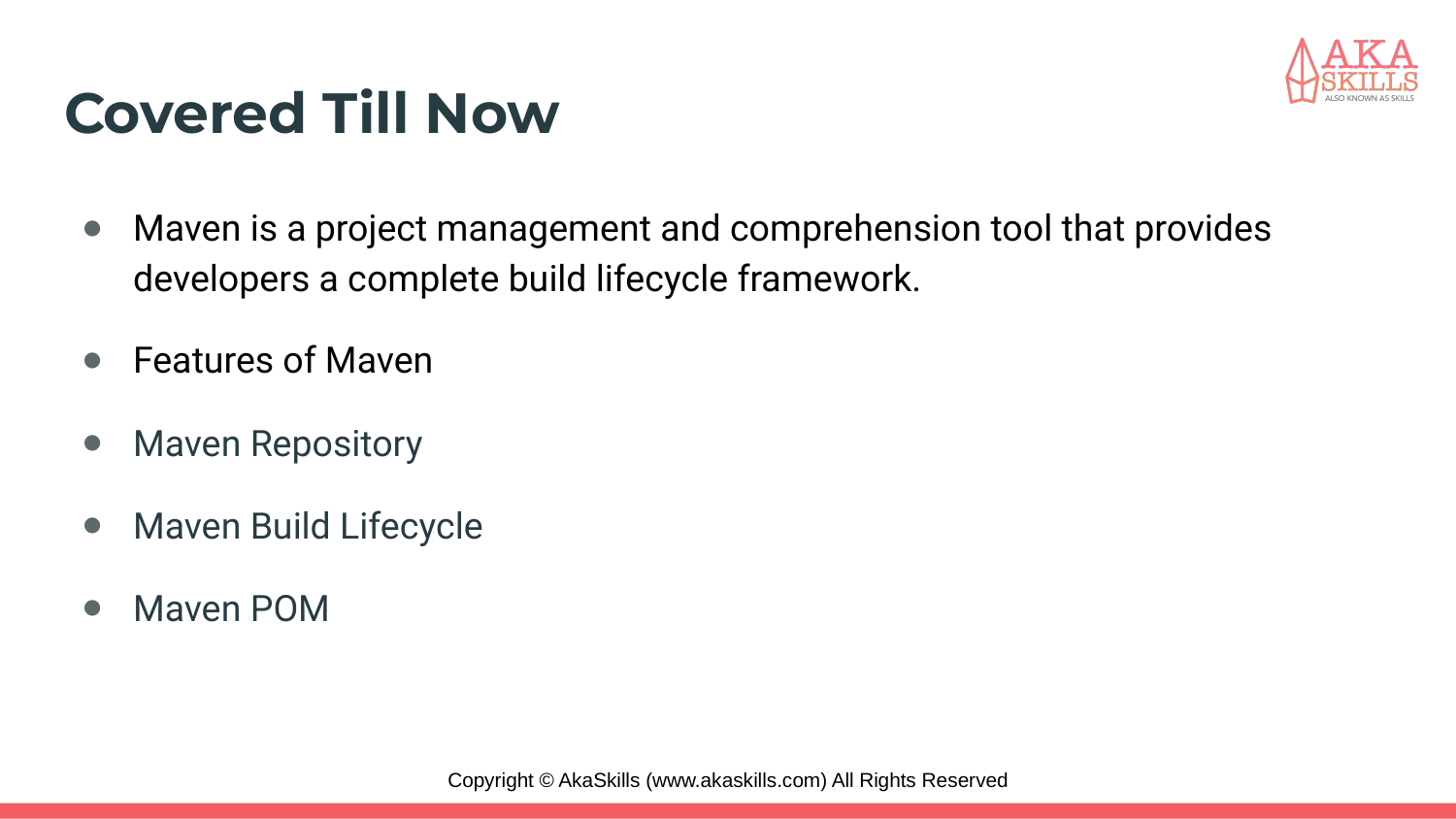

# Covered Till Now
Maven is a project management and comprehension tool that provides developers a complete build lifecycle framework.
Features of Maven
Maven Repository
Maven Build Lifecycle
Maven POM